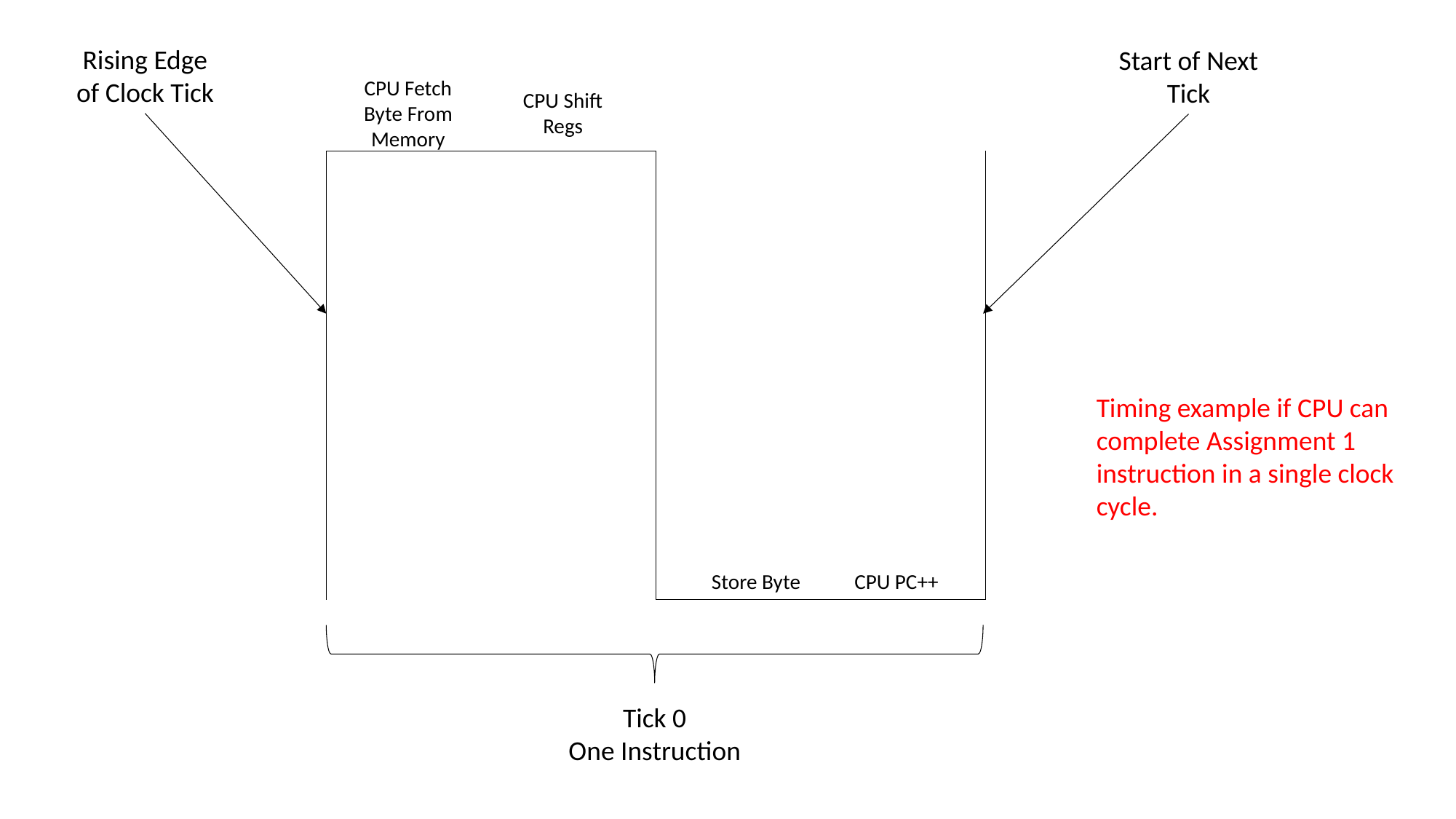

Rising Edge of Clock Tick
Start of Next Tick
CPU Fetch Byte From Memory
CPU Shift Regs

Timing example if CPU can complete Assignment 1 instruction in a single clock cycle.
Store Byte
CPU PC++
Tick 0
One Instruction